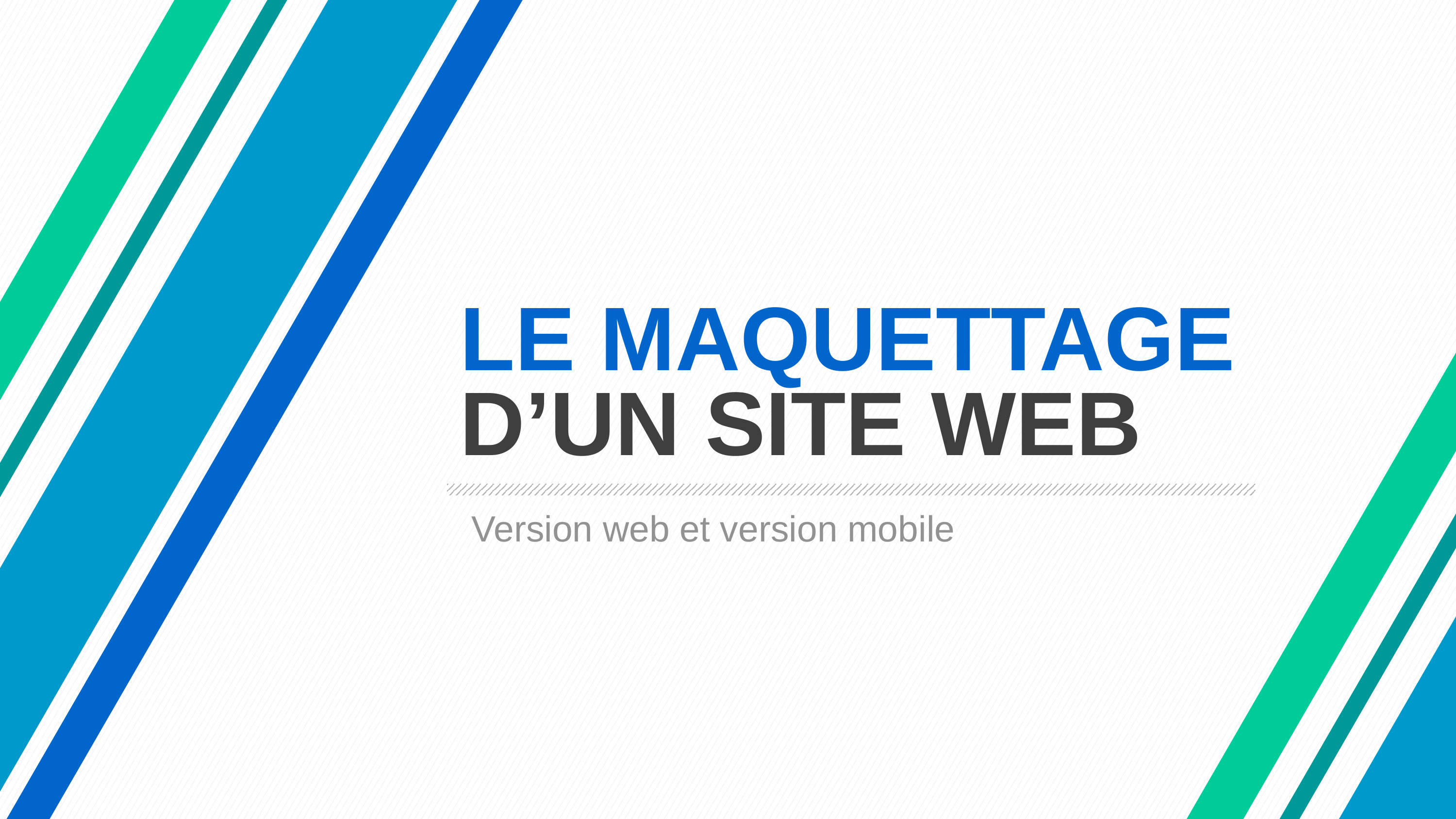

# LE MAQUETTAGE D’UN SITE WEB
Version web et version mobile